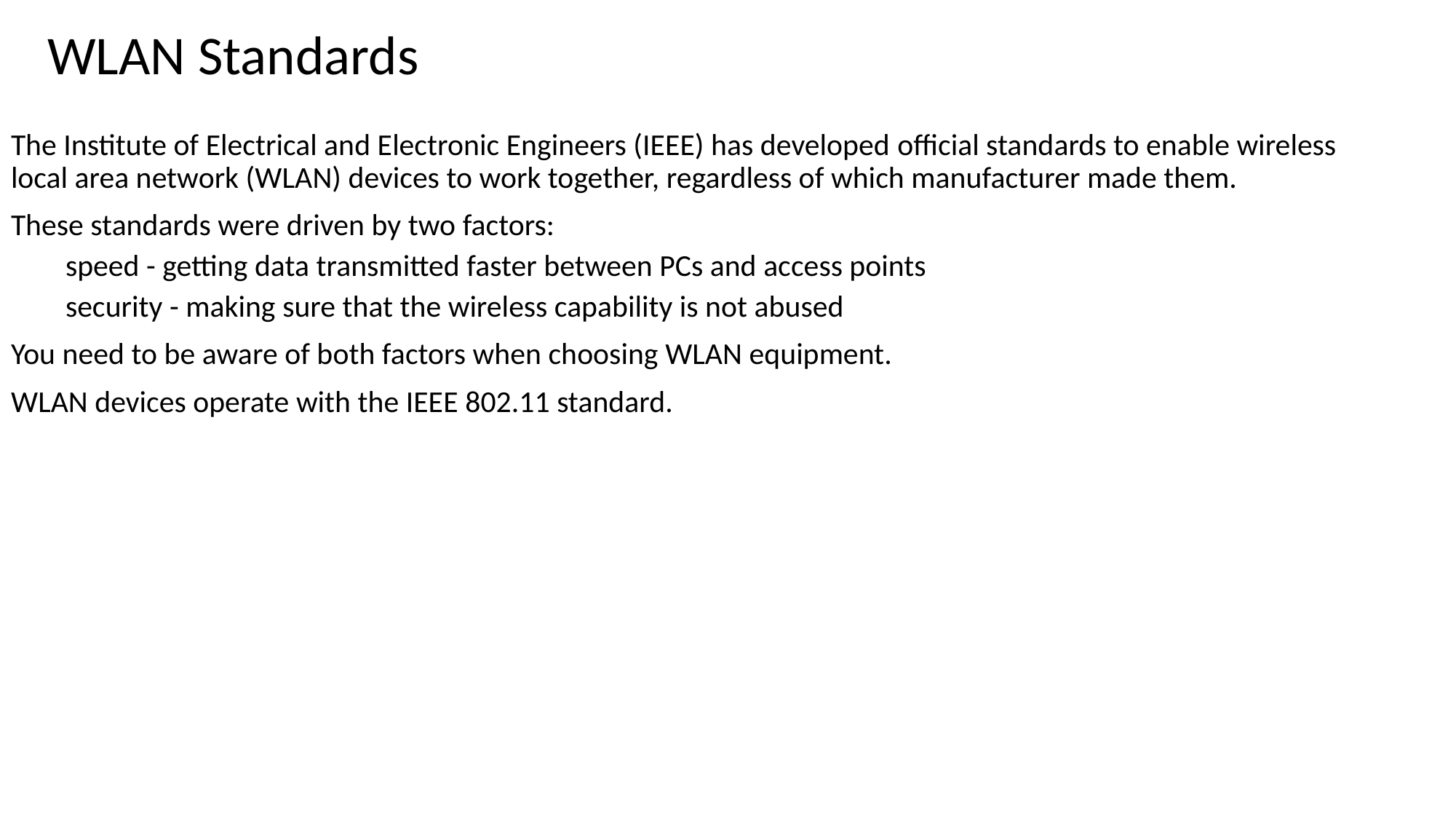

# WLAN Standards
The Institute of Electrical and Electronic Engineers (IEEE) has developed official standards to enable wireless local area network (WLAN) devices to work together, regardless of which manufacturer made them.
These standards were driven by two factors:
speed - getting data transmitted faster between PCs and access points
security - making sure that the wireless capability is not abused
You need to be aware of both factors when choosing WLAN equipment.
WLAN devices operate with the IEEE 802.11 standard.